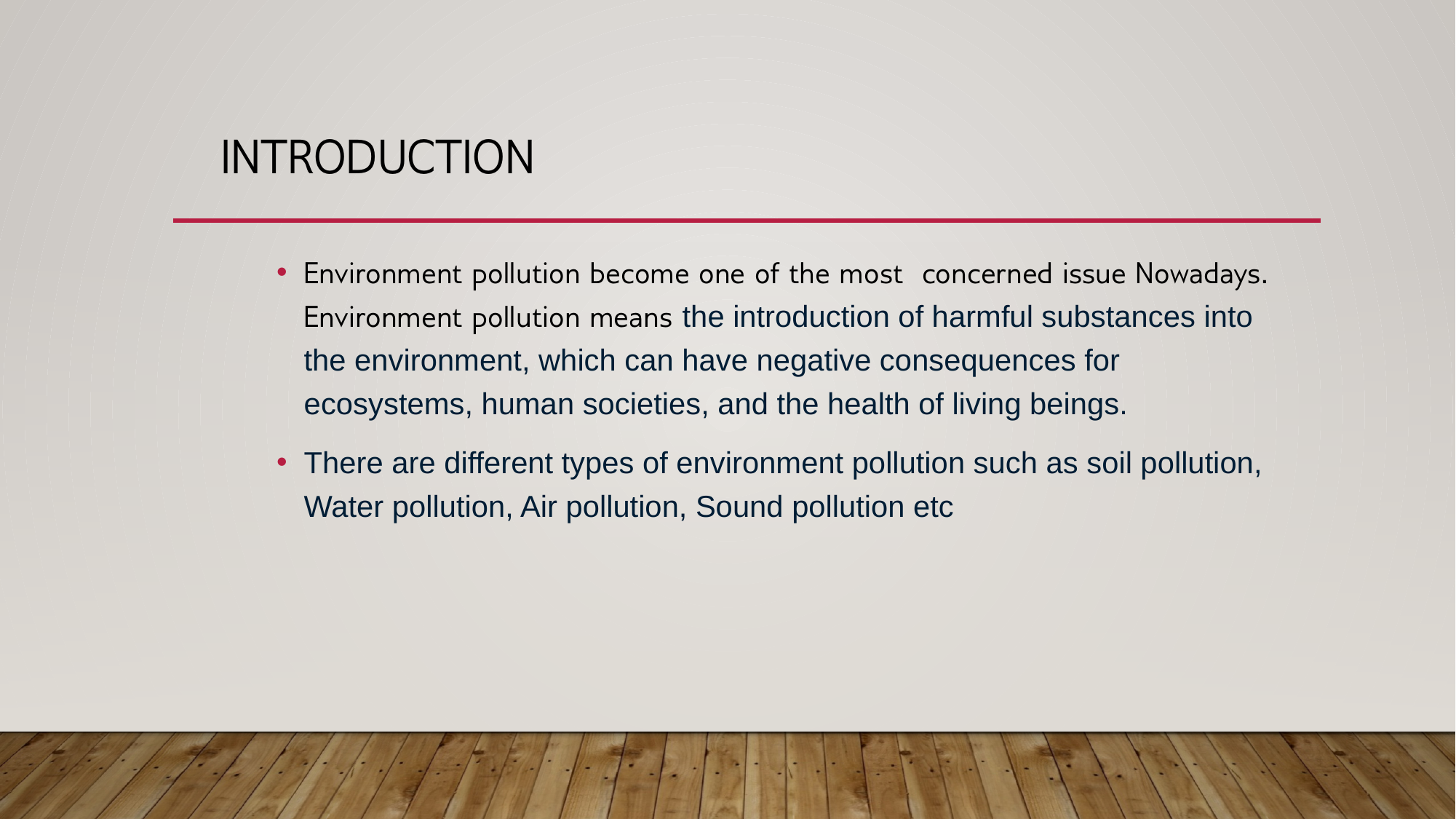

# Introduction
Environment pollution become one of the most  concerned issue Nowadays. Environment pollution means the introduction of harmful substances into the environment, which can have negative consequences for ecosystems, human societies, and the health of living beings.
There are different types of environment pollution such as soil pollution, Water pollution, Air pollution, Sound pollution etc